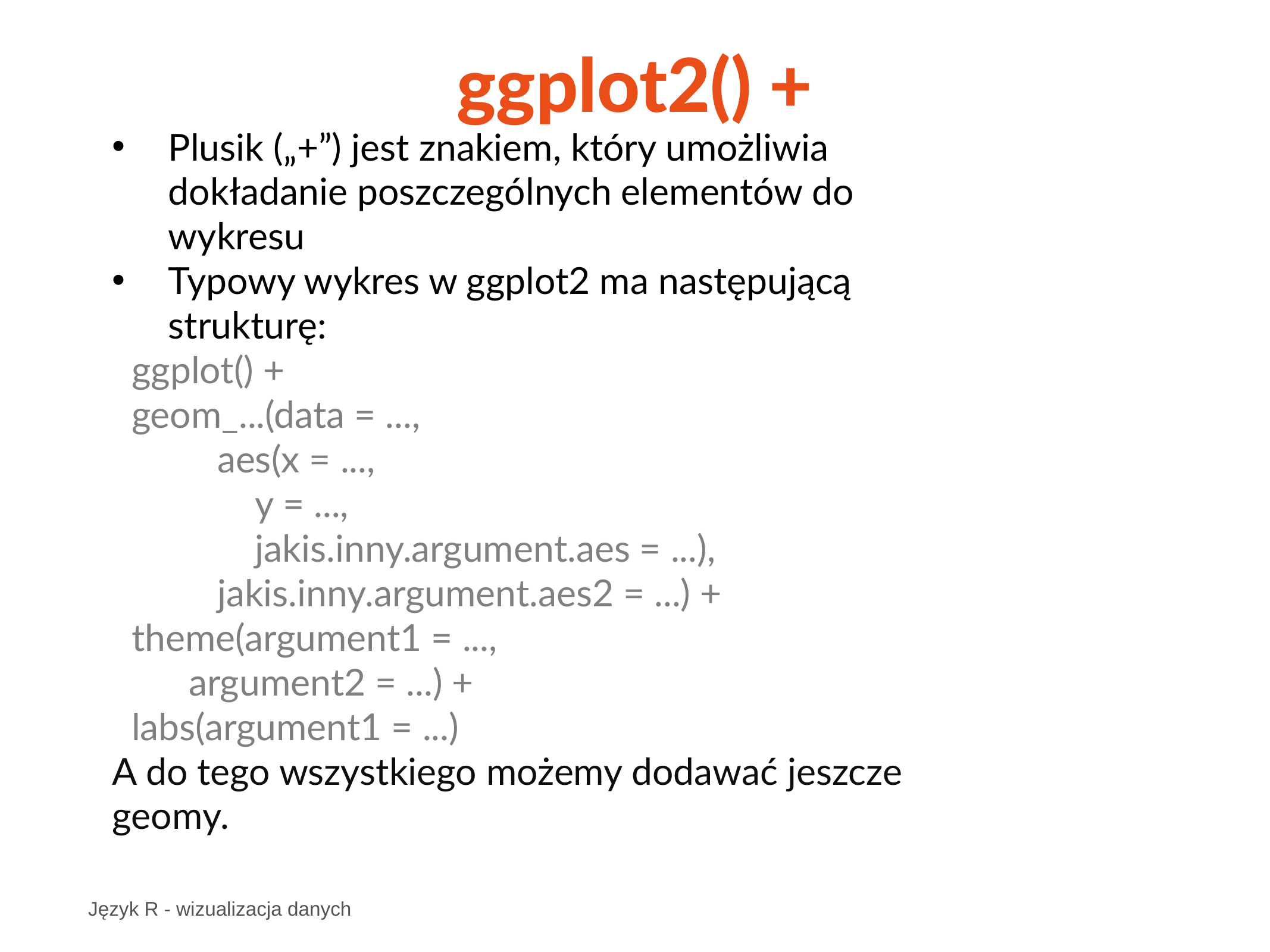

# ggplot2() +
Plusik („+”) jest znakiem, który umożliwia dokładanie poszczególnych elementów do wykresu
Typowy wykres w ggplot2 ma następującą strukturę:
  ggplot() +
  geom_...(data = ...,
           aes(x = ...,
               y = ...,
               jakis.inny.argument.aes = ...),
           jakis.inny.argument.aes2 = ...) +
  theme(argument1 = ...,
        argument2 = ...) +
  labs(argument1 = ...)
A do tego wszystkiego możemy dodawać jeszcze geomy.
Język R - wizualizacja danych